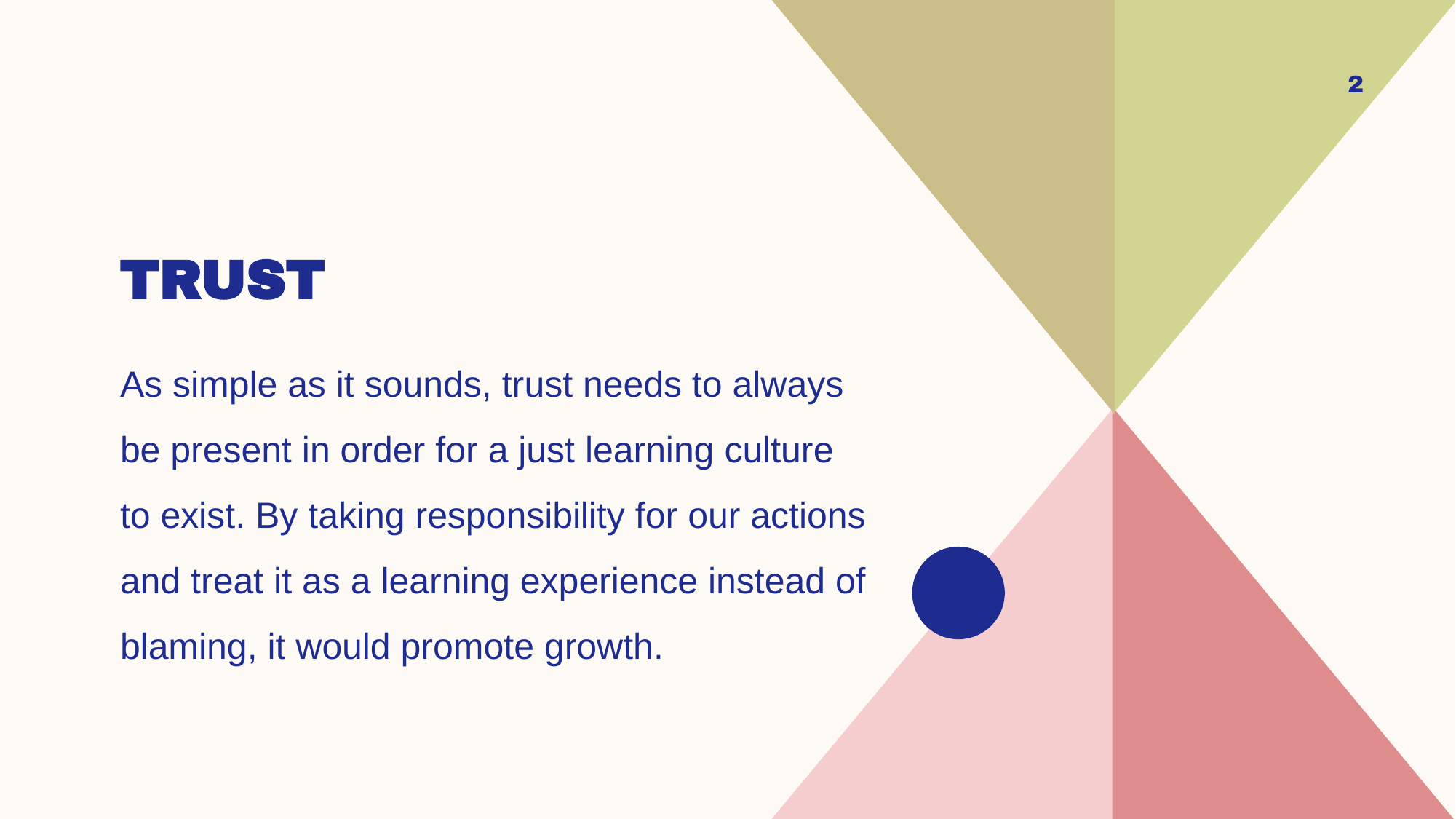

2
# Trust
As simple as it sounds, trust needs to always be present in order for a just learning culture to exist. By taking responsibility for our actions and treat it as a learning experience instead of blaming, it would promote growth.